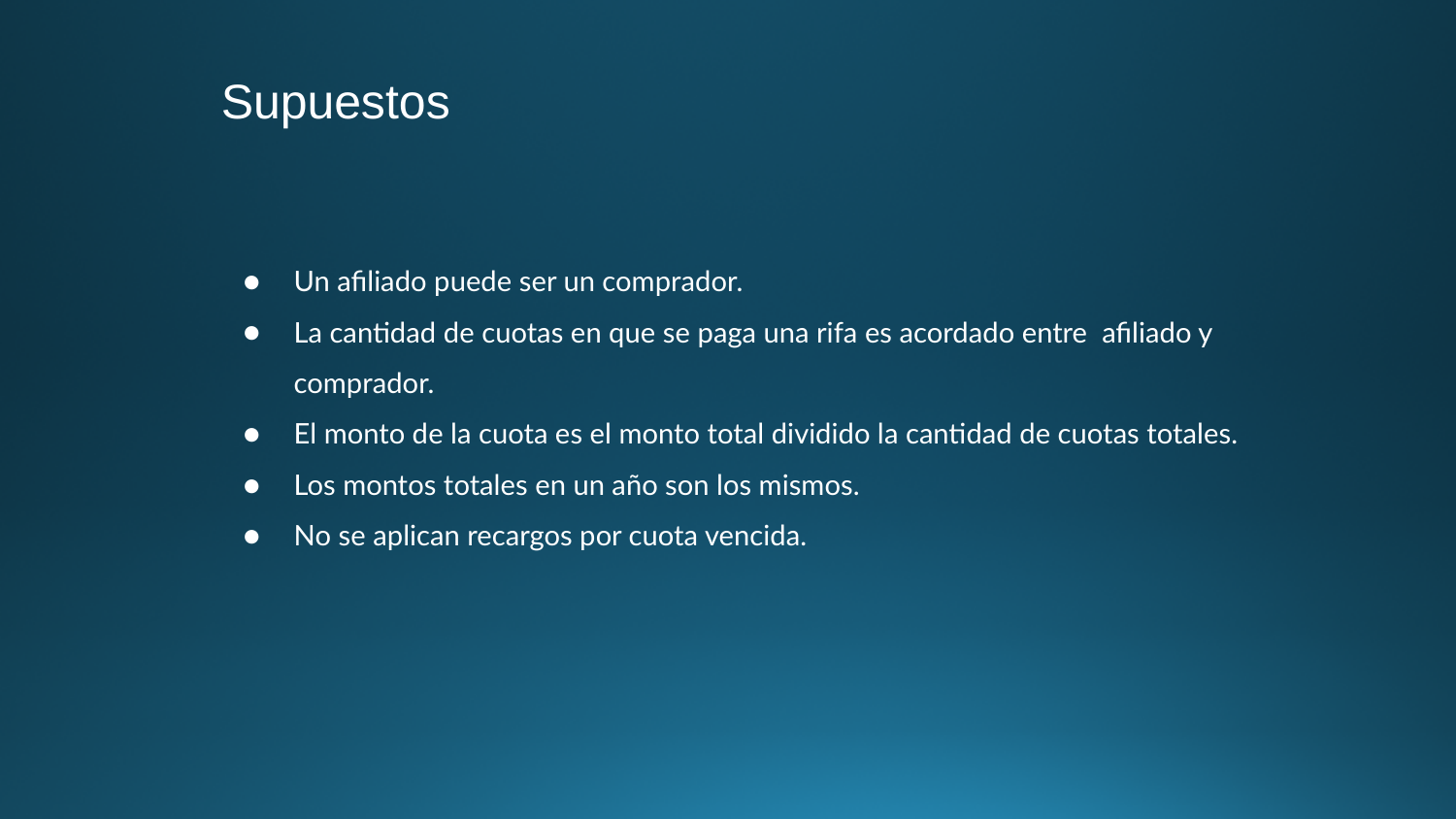

# Supuestos
Un afiliado puede ser un comprador.
La cantidad de cuotas en que se paga una rifa es acordado entre  afiliado y comprador.
El monto de la cuota es el monto total dividido la cantidad de cuotas totales.
Los montos totales en un año son los mismos.
No se aplican recargos por cuota vencida.